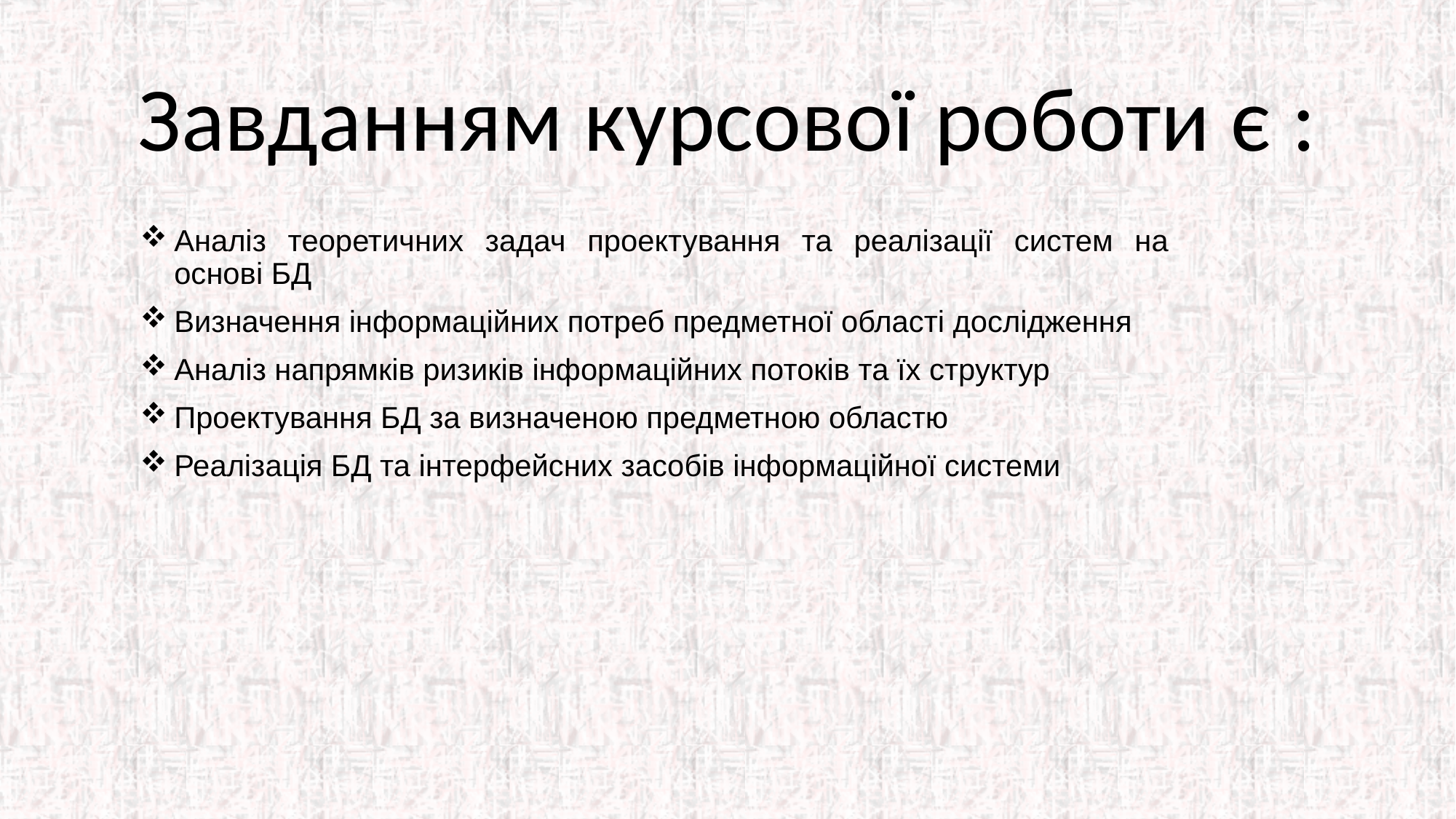

# Завданням курсової роботи є :
Аналіз теоретичних задач проектування та реалізації систем на основі БД
Визначення інформаційних потреб предметної області дослідження
Аналіз напрямків ризиків інформаційних потоків та їх структур
Проектування БД за визначеною предметною областю
Реалізація БД та інтерфейсних засобів інформаційної системи